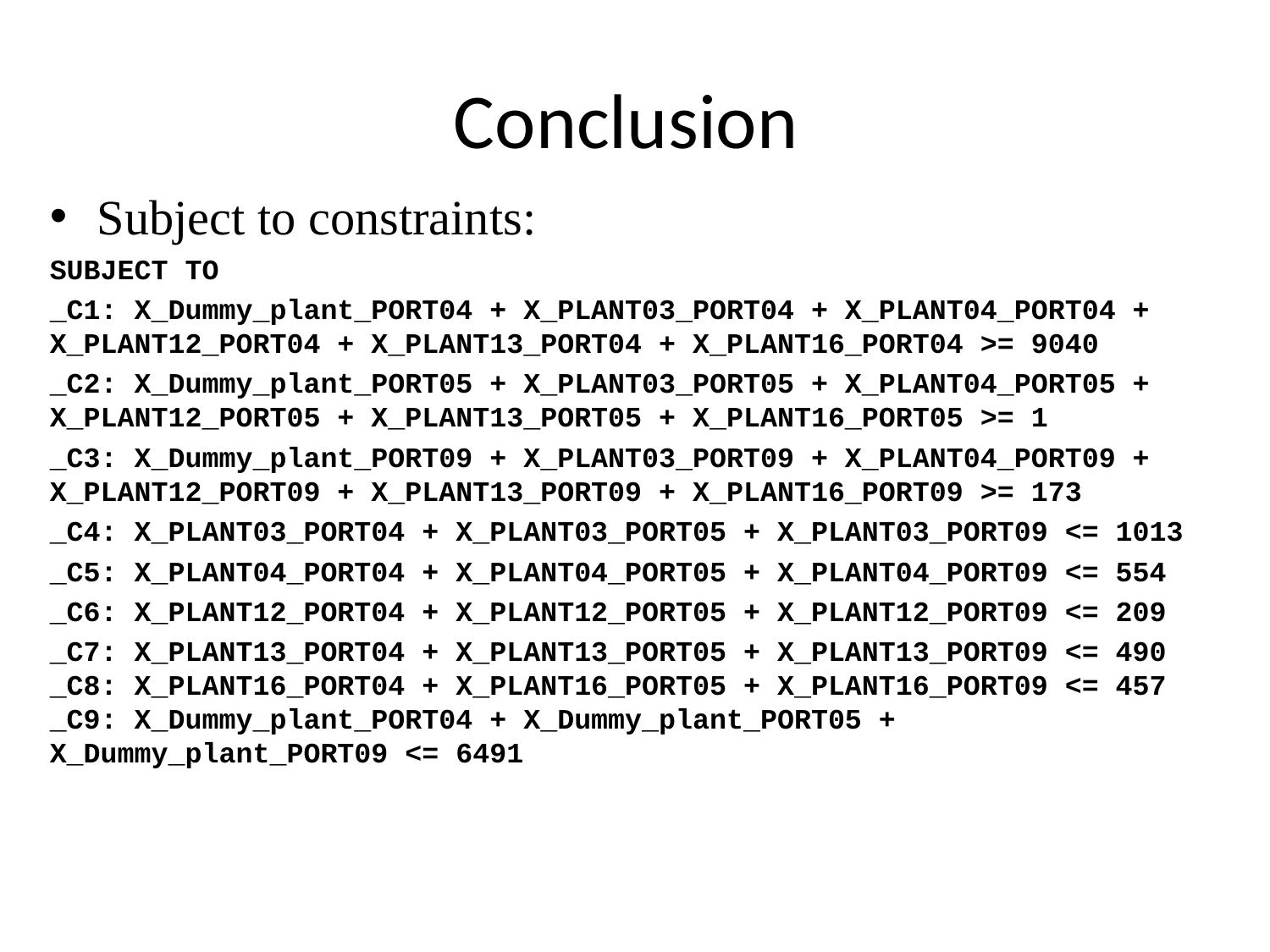

# Conclusion
Subject to constraints:
SUBJECT TO
_C1: X_Dummy_plant_PORT04 + X_PLANT03_PORT04 + X_PLANT04_PORT04 + X_PLANT12_PORT04 + X_PLANT13_PORT04 + X_PLANT16_PORT04 >= 9040
_C2: X_Dummy_plant_PORT05 + X_PLANT03_PORT05 + X_PLANT04_PORT05 + X_PLANT12_PORT05 + X_PLANT13_PORT05 + X_PLANT16_PORT05 >= 1
_C3: X_Dummy_plant_PORT09 + X_PLANT03_PORT09 + X_PLANT04_PORT09 + X_PLANT12_PORT09 + X_PLANT13_PORT09 + X_PLANT16_PORT09 >= 173
_C4: X_PLANT03_PORT04 + X_PLANT03_PORT05 + X_PLANT03_PORT09 <= 1013
_C5: X_PLANT04_PORT04 + X_PLANT04_PORT05 + X_PLANT04_PORT09 <= 554
_C6: X_PLANT12_PORT04 + X_PLANT12_PORT05 + X_PLANT12_PORT09 <= 209
_C7: X_PLANT13_PORT04 + X_PLANT13_PORT05 + X_PLANT13_PORT09 <= 490 _C8: X_PLANT16_PORT04 + X_PLANT16_PORT05 + X_PLANT16_PORT09 <= 457 _C9: X_Dummy_plant_PORT04 + X_Dummy_plant_PORT05 + X_Dummy_plant_PORT09 <= 6491